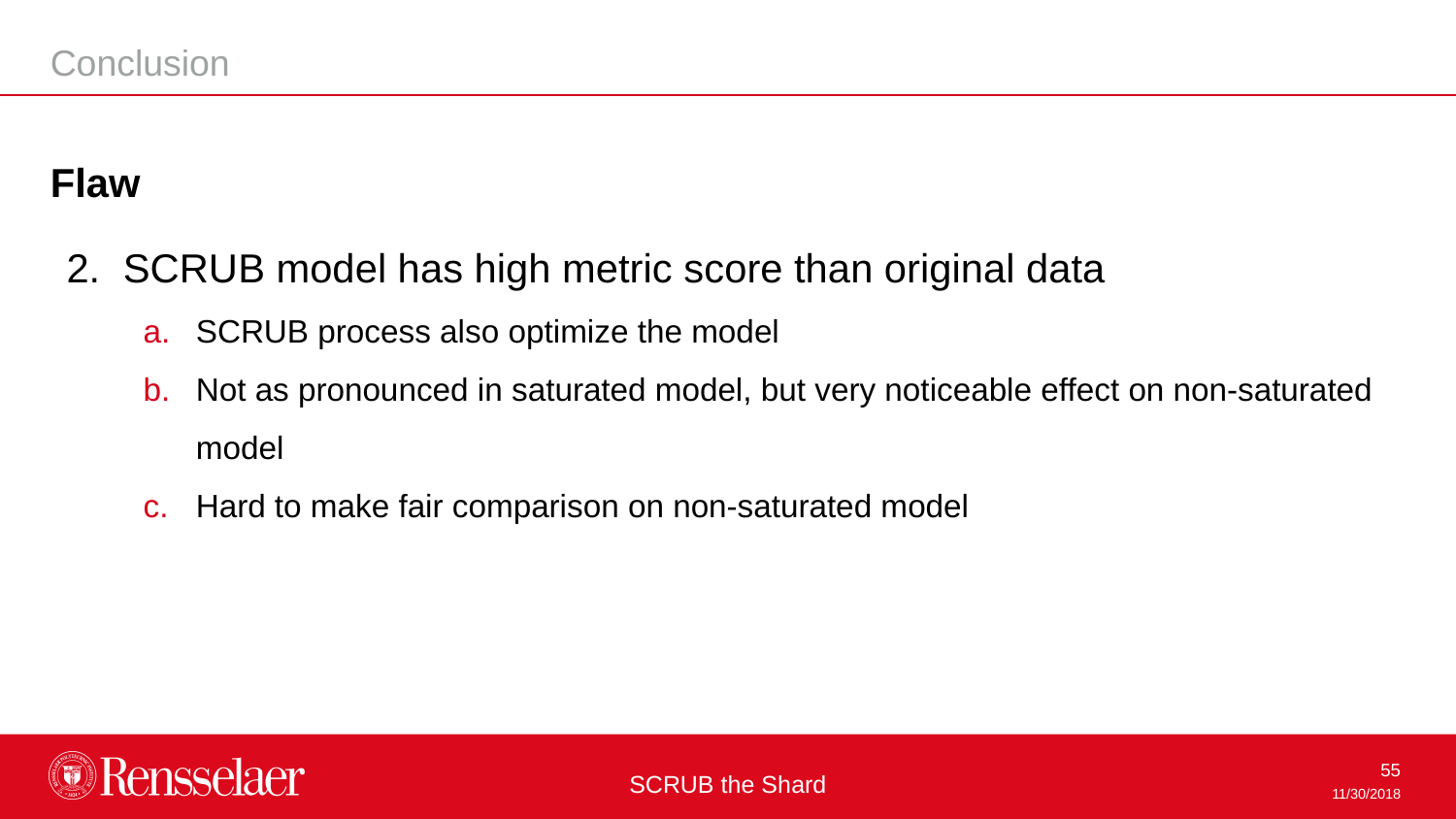

Conclusion
Flaw
SCRUB model has high metric score than original data
SCRUB process also optimize the model
Not as pronounced in saturated model, but very noticeable effect on non-saturated model
Hard to make fair comparison on non-saturated model
SCRUB the Shard